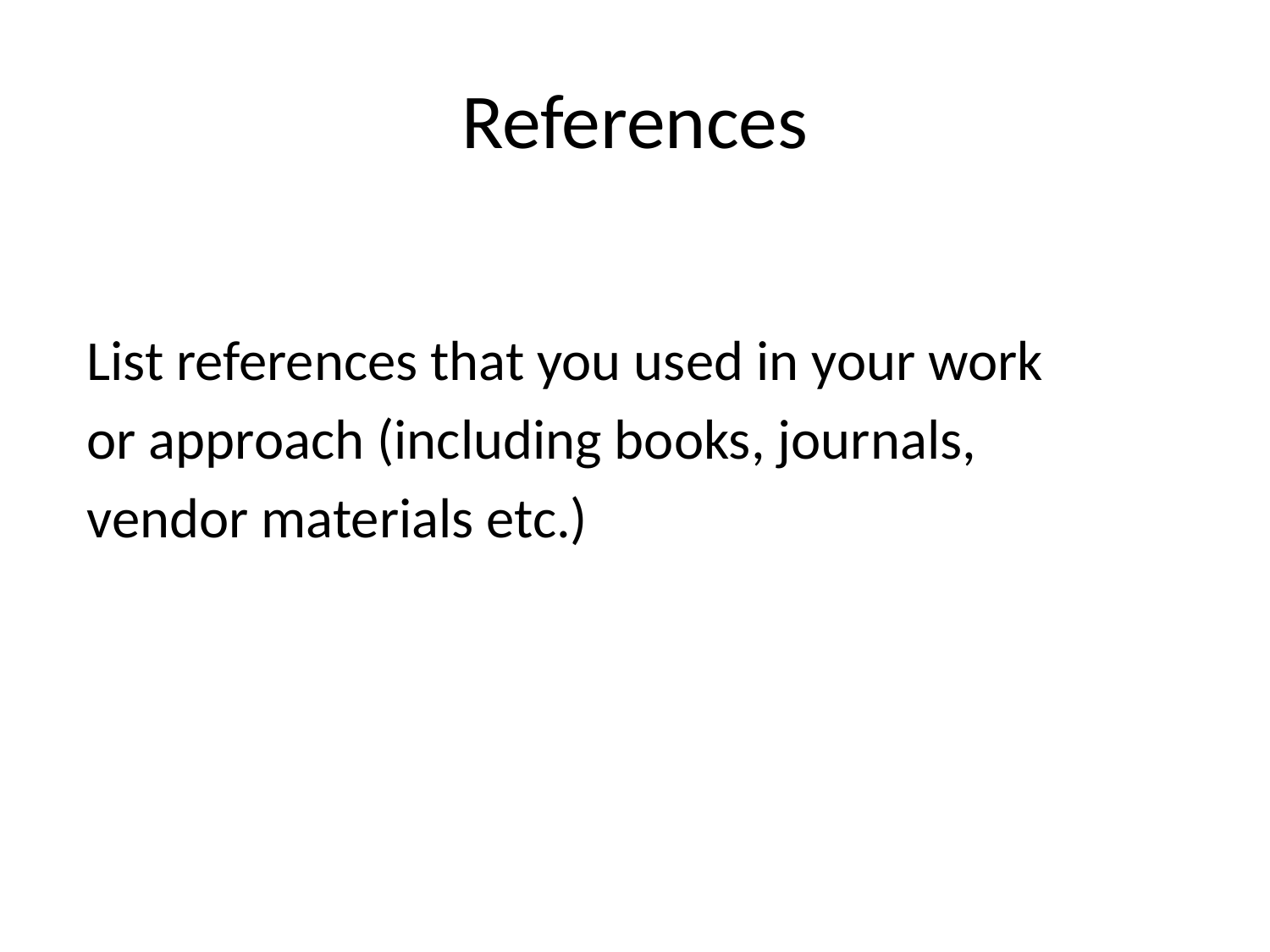

# References
List references that you used in your work
or approach (including books, journals,
vendor materials etc.)